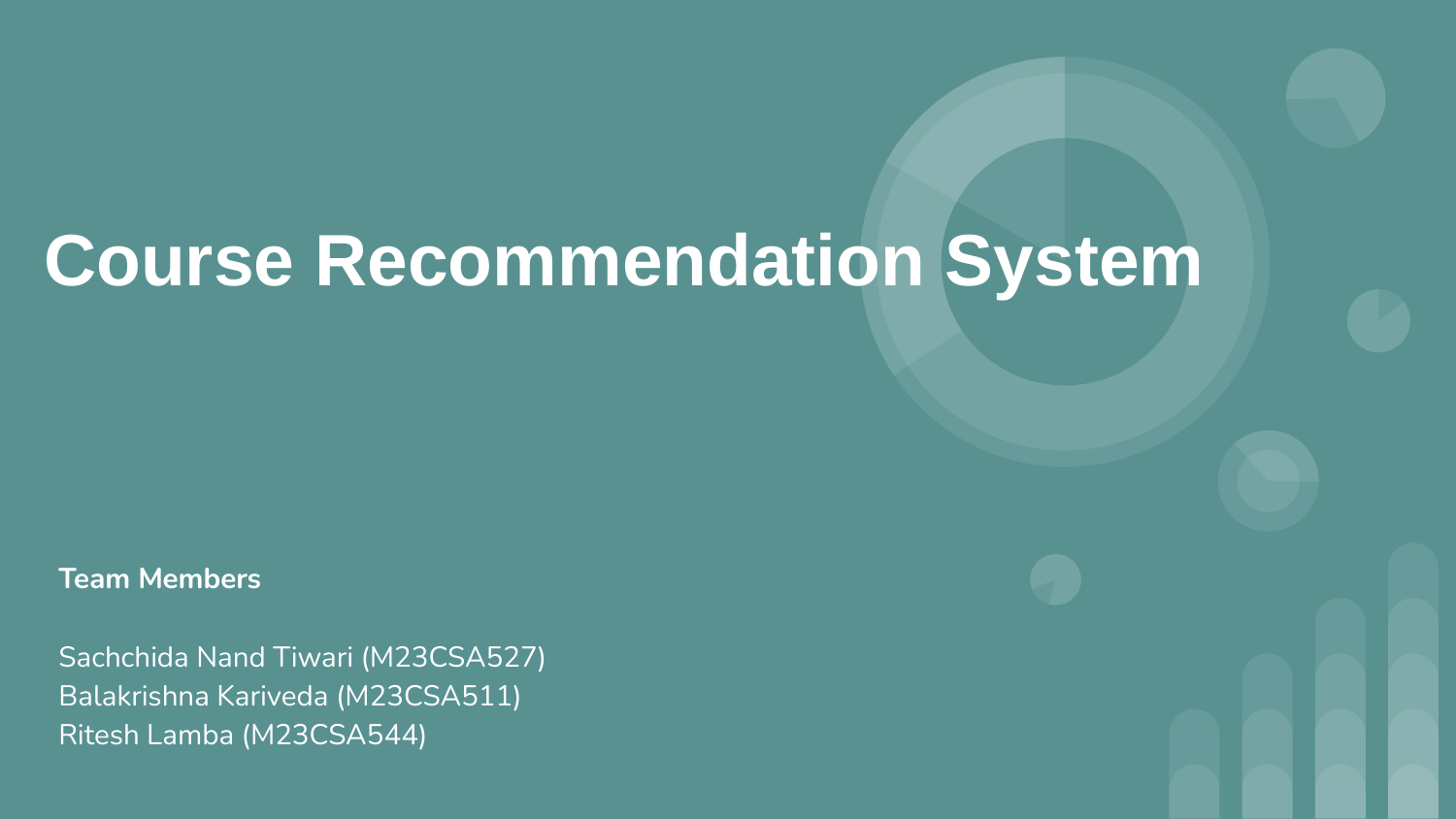

# Course Recommendation System
Team Members
Sachchida Nand Tiwari (M23CSA527)
Balakrishna Kariveda (M23CSA511)
Ritesh Lamba (M23CSA544)